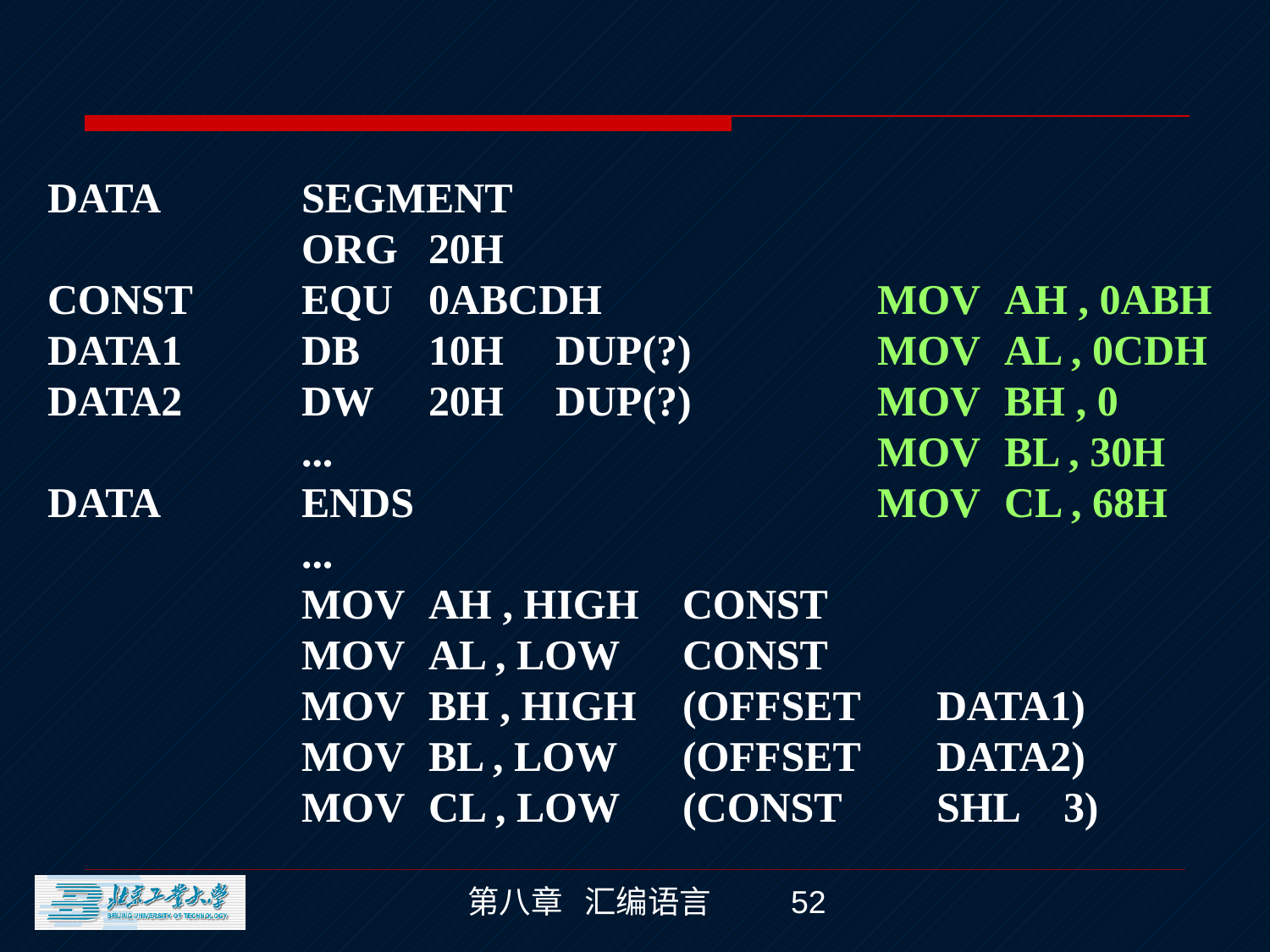

DATA		SEGMENT
		ORG	20H
CONST	EQU	0ABCDH
DATA1	DB	10H	DUP(?)
DATA2	DW	20H	DUP(?)
		...
DATA		ENDS
		...
		MOV	AH , HIGH	CONST
		MOV	AL , LOW	CONST
		MOV	BH , HIGH	(OFFSET	DATA1)
		MOV	BL , LOW	(OFFSET	DATA2)
		MOV	CL , LOW	(CONST	SHL	3)
MOV	AH , 0ABH
MOV	AL , 0CDH
MOV	BH , 0
MOV	BL , 30H
MOV	CL , 68H